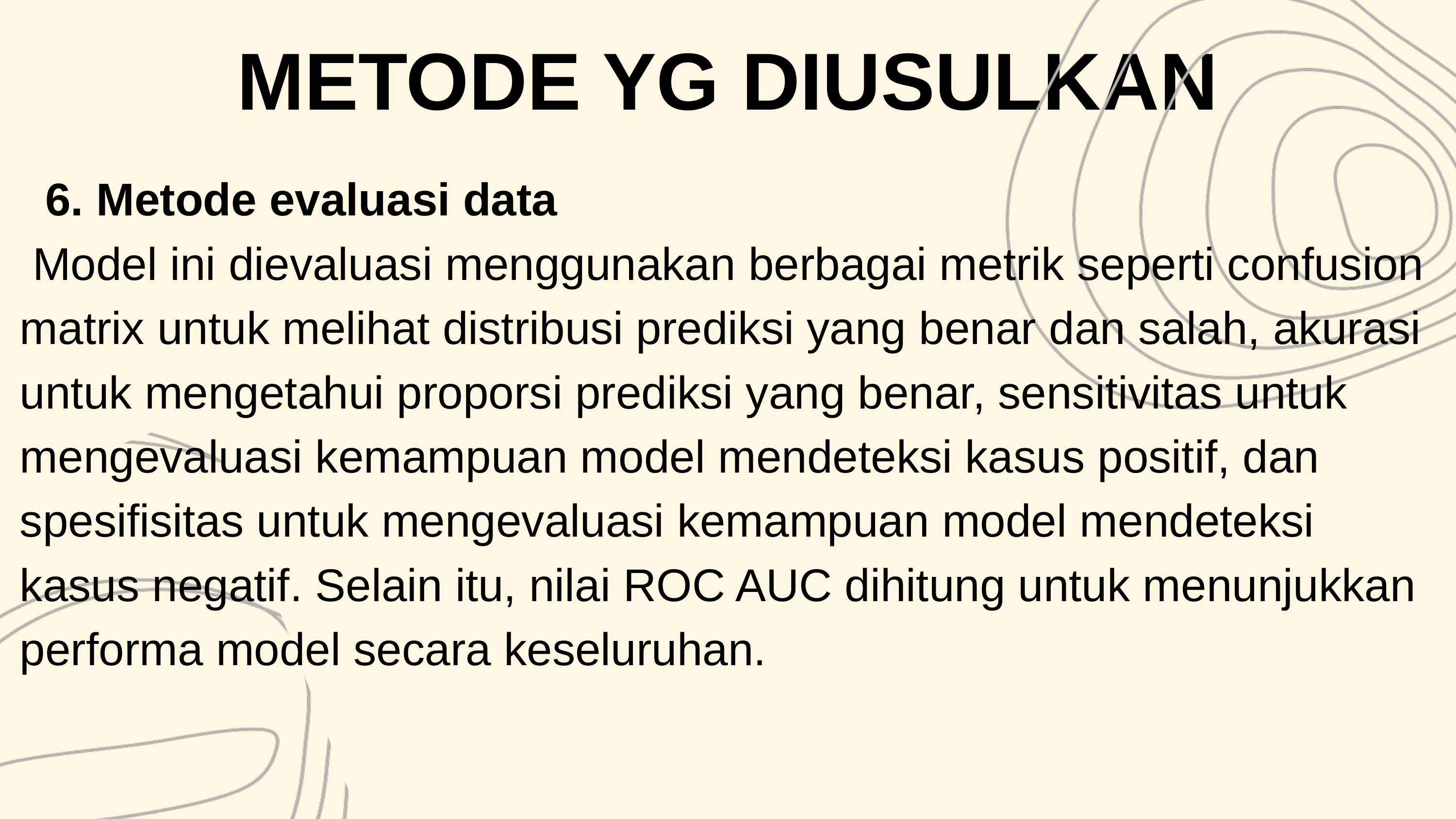

METODE YG DIUSULKAN
  6. Metode evaluasi data
 Model ini dievaluasi menggunakan berbagai metrik seperti confusion matrix untuk melihat distribusi prediksi yang benar dan salah, akurasi untuk mengetahui proporsi prediksi yang benar, sensitivitas untuk mengevaluasi kemampuan model mendeteksi kasus positif, dan spesifisitas untuk mengevaluasi kemampuan model mendeteksi kasus negatif. Selain itu, nilai ROC AUC dihitung untuk menunjukkan performa model secara keseluruhan.